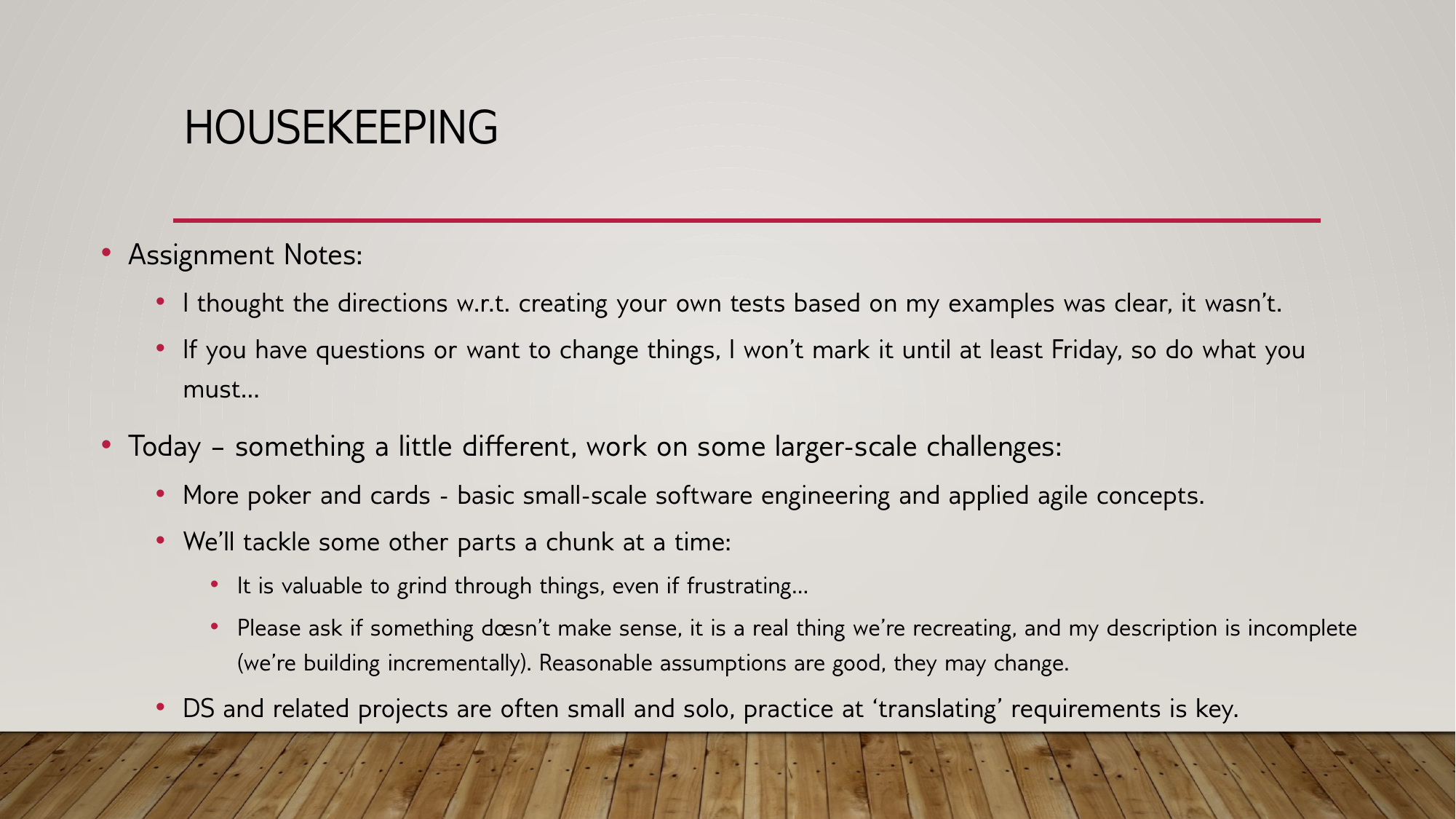

# Housekeeping
Assignment Notes:
I thought the directions w.r.t. creating your own tests based on my examples was clear, it wasn’t.
If you have questions or want to change things, I won’t mark it until at least Friday, so do what you must…
Today – something a little different, work on some larger-scale challenges:
More poker and cards - basic small-scale software engineering and applied agile concepts.
We’ll tackle some other parts a chunk at a time:
It is valuable to grind through things, even if frustrating…
Please ask if something doesn’t make sense, it is a real thing we’re recreating, and my description is incomplete (we’re building incrementally). Reasonable assumptions are good, they may change.
DS and related projects are often small and solo, practice at ‘translating’ requirements is key.